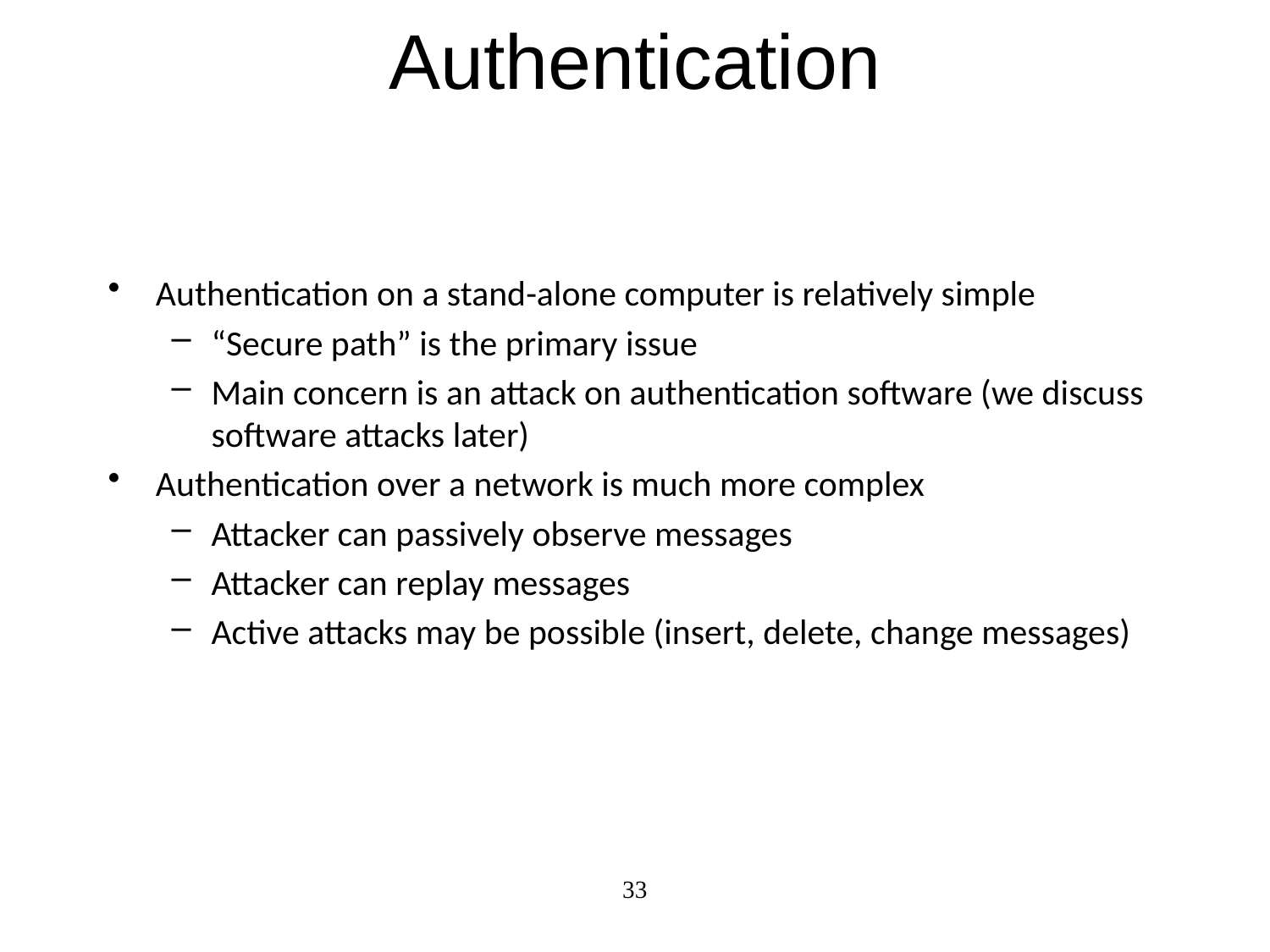

# Authentication
Authentication on a stand-alone computer is relatively simple
“Secure path” is the primary issue
Main concern is an attack on authentication software (we discuss software attacks later)
Authentication over a network is much more complex
Attacker can passively observe messages
Attacker can replay messages
Active attacks may be possible (insert, delete, change messages)
33